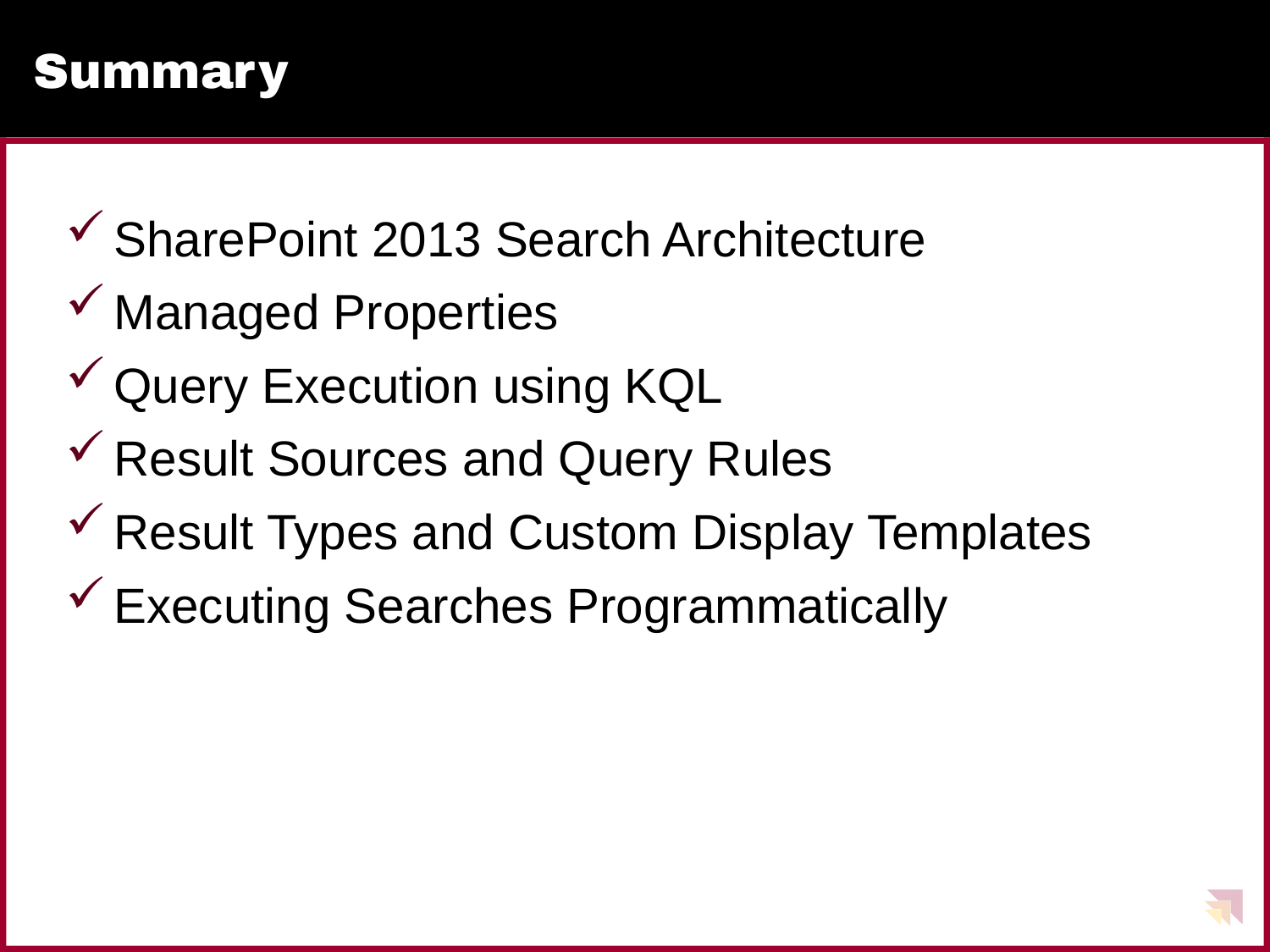

# Summary
SharePoint 2013 Search Architecture
Managed Properties
Query Execution using KQL
Result Sources and Query Rules
Result Types and Custom Display Templates
Executing Searches Programmatically